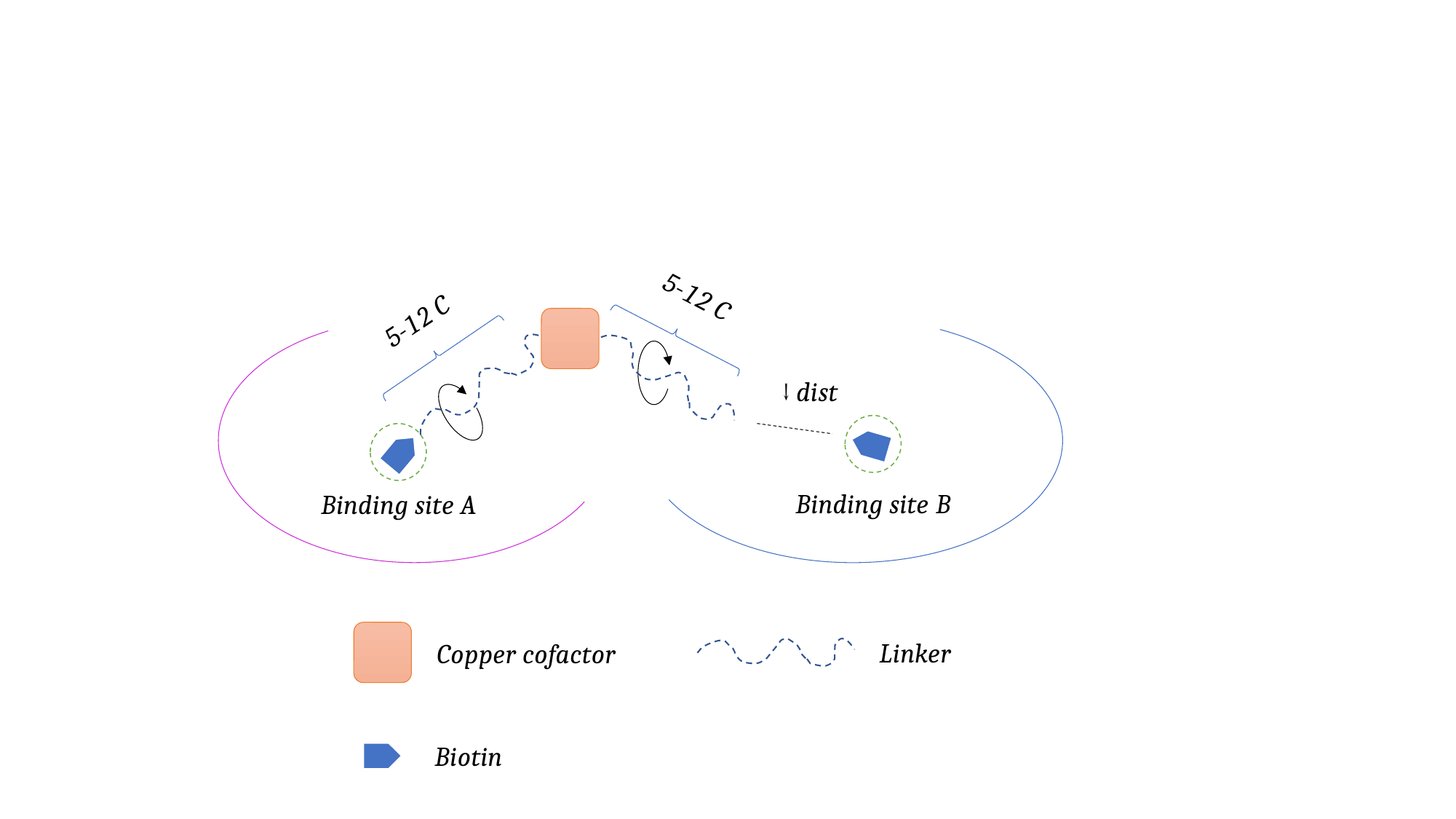

5-12 C

5-12 C

↓ dist

Binding site B
Binding site A

Linker
Copper cofactor
Biotin